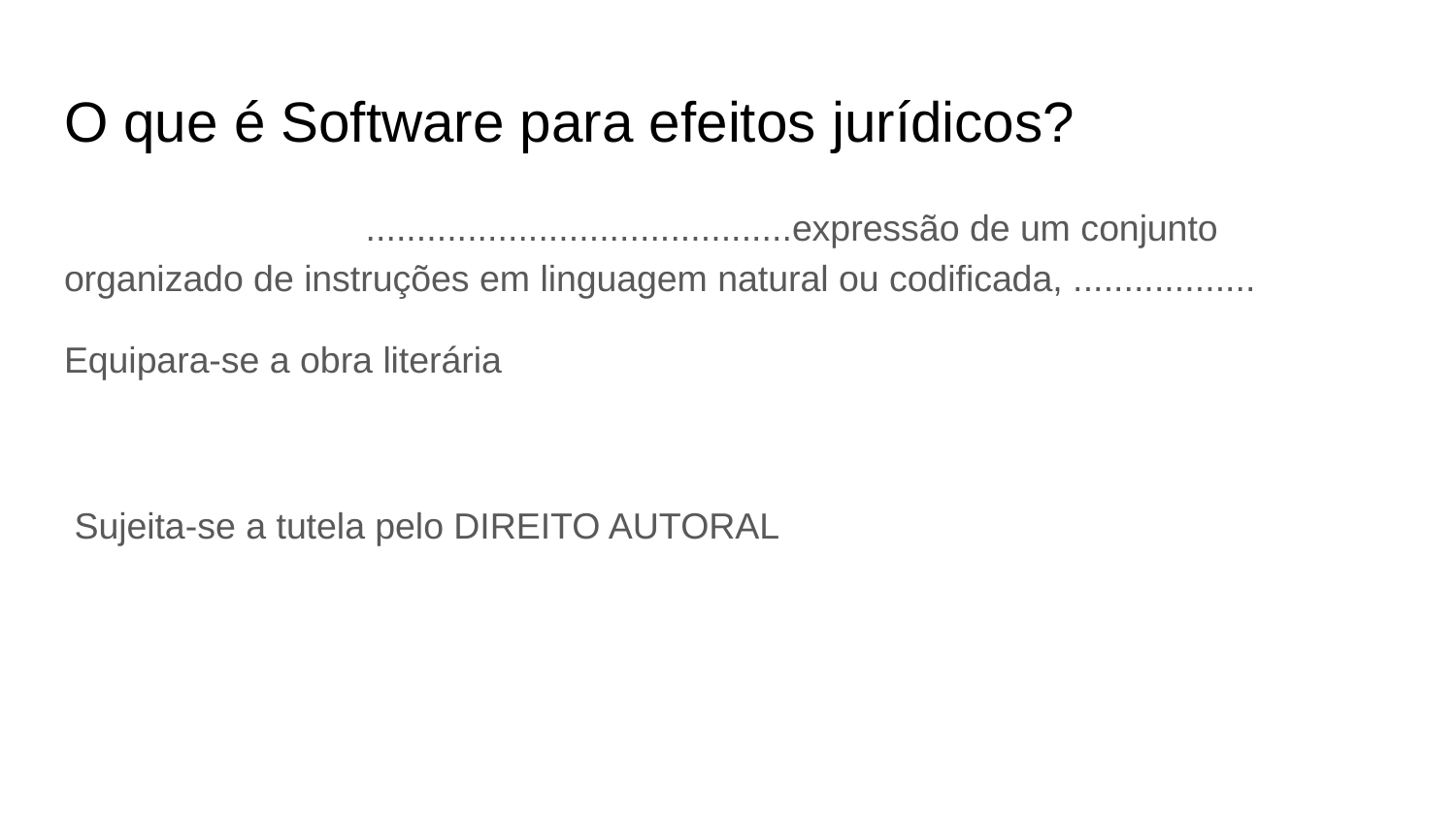

# O que é Software para efeitos jurídicos?
		 ..........................................expressão de um conjunto organizado de instruções em linguagem natural ou codificada, ..................
Equipara-se a obra literária

 Sujeita-se a tutela pelo DIREITO AUTORAL